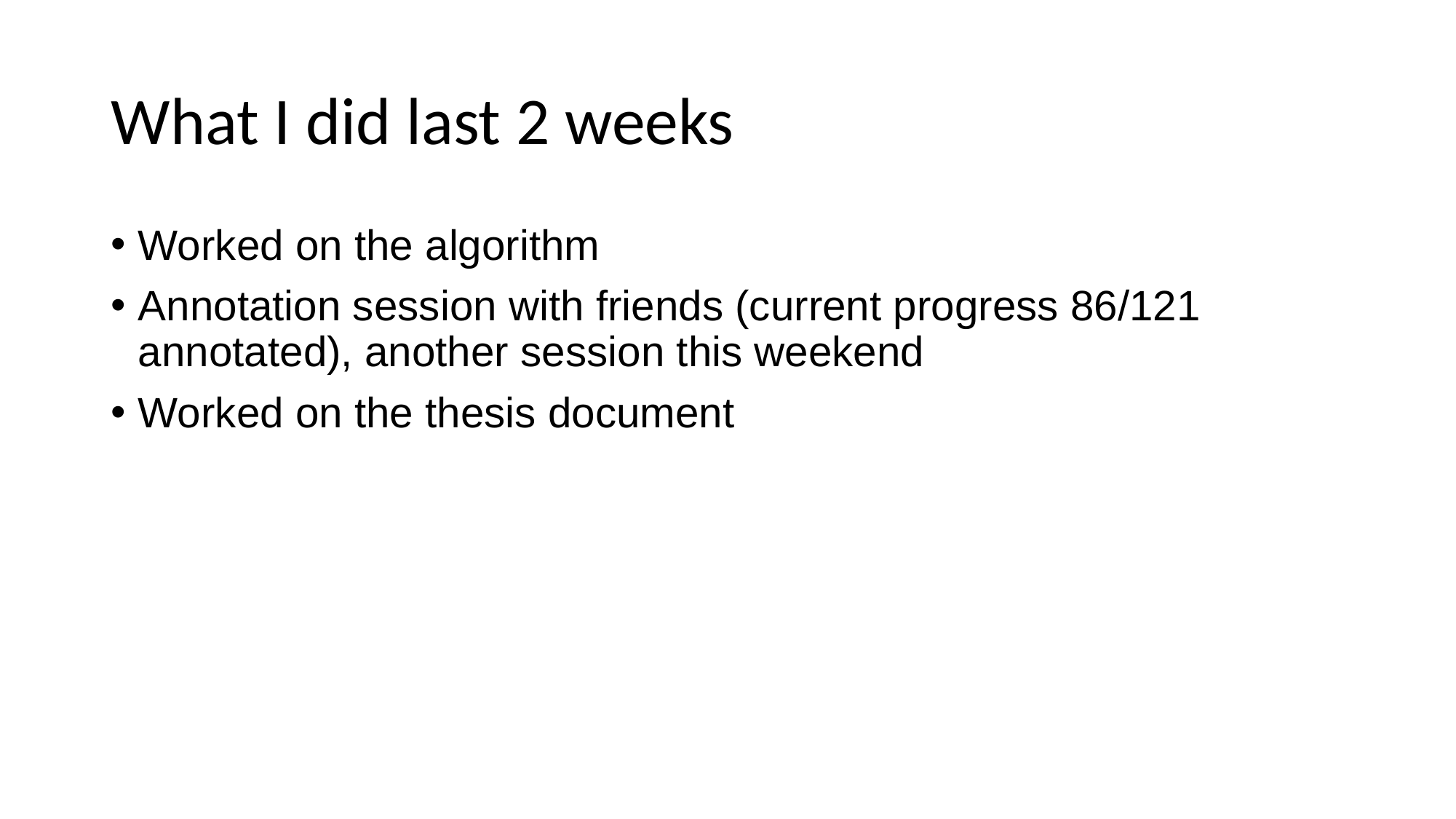

# What I did last 2 weeks
Worked on the algorithm
Annotation session with friends (current progress 86/121 annotated), another session this weekend
Worked on the thesis document